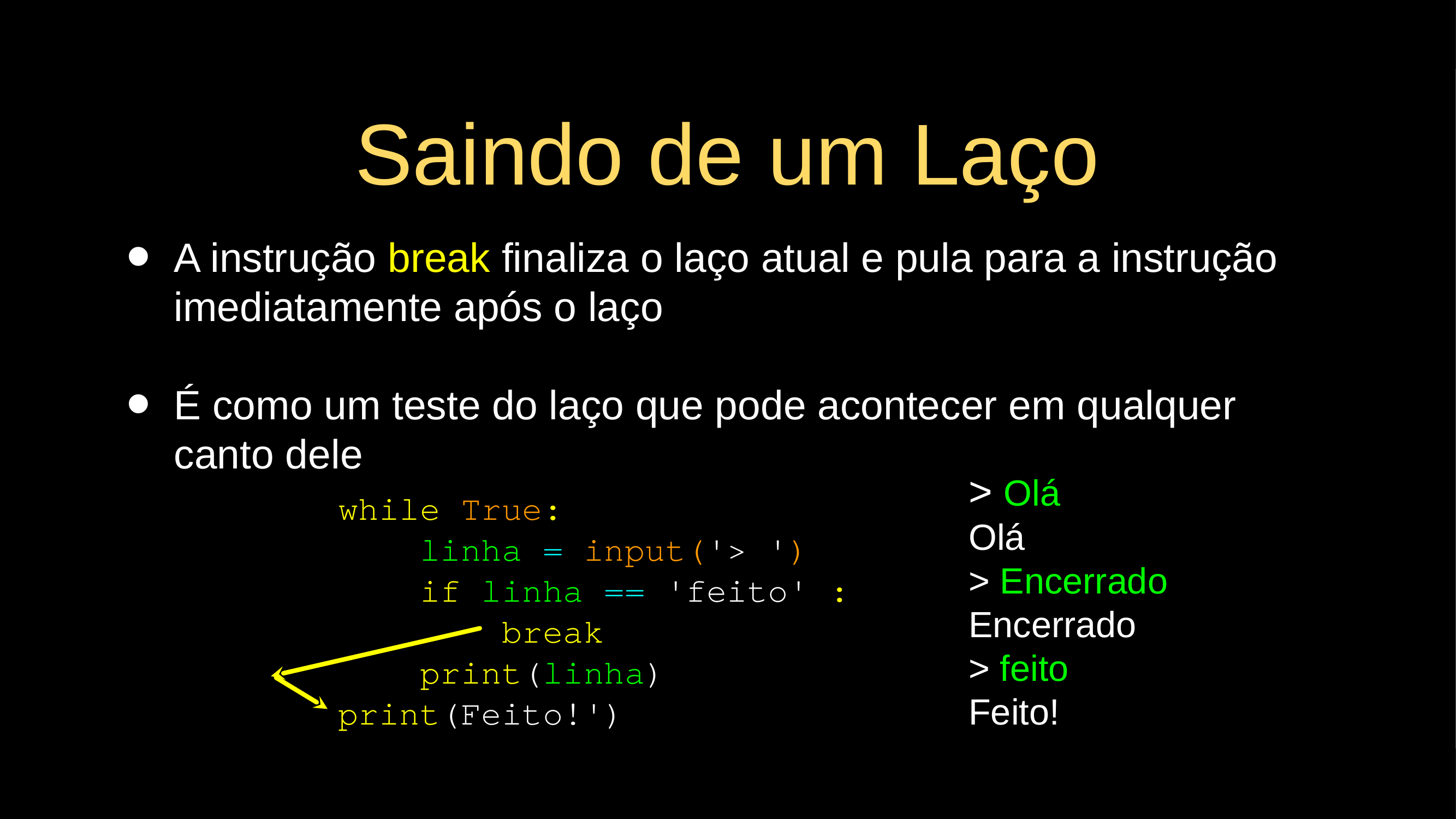

# Saindo de um Laço
A instrução break finaliza o laço atual e pula para a instrução imediatamente após o laço

É como um teste do laço que pode acontecer em qualquer canto dele
> Olá
Olá
> Encerrado
Encerrado
> feito
Feito!
while True:
    linha = input('> ')
    if linha == 'feito' :
        break
    print(linha)
print(Feito!')